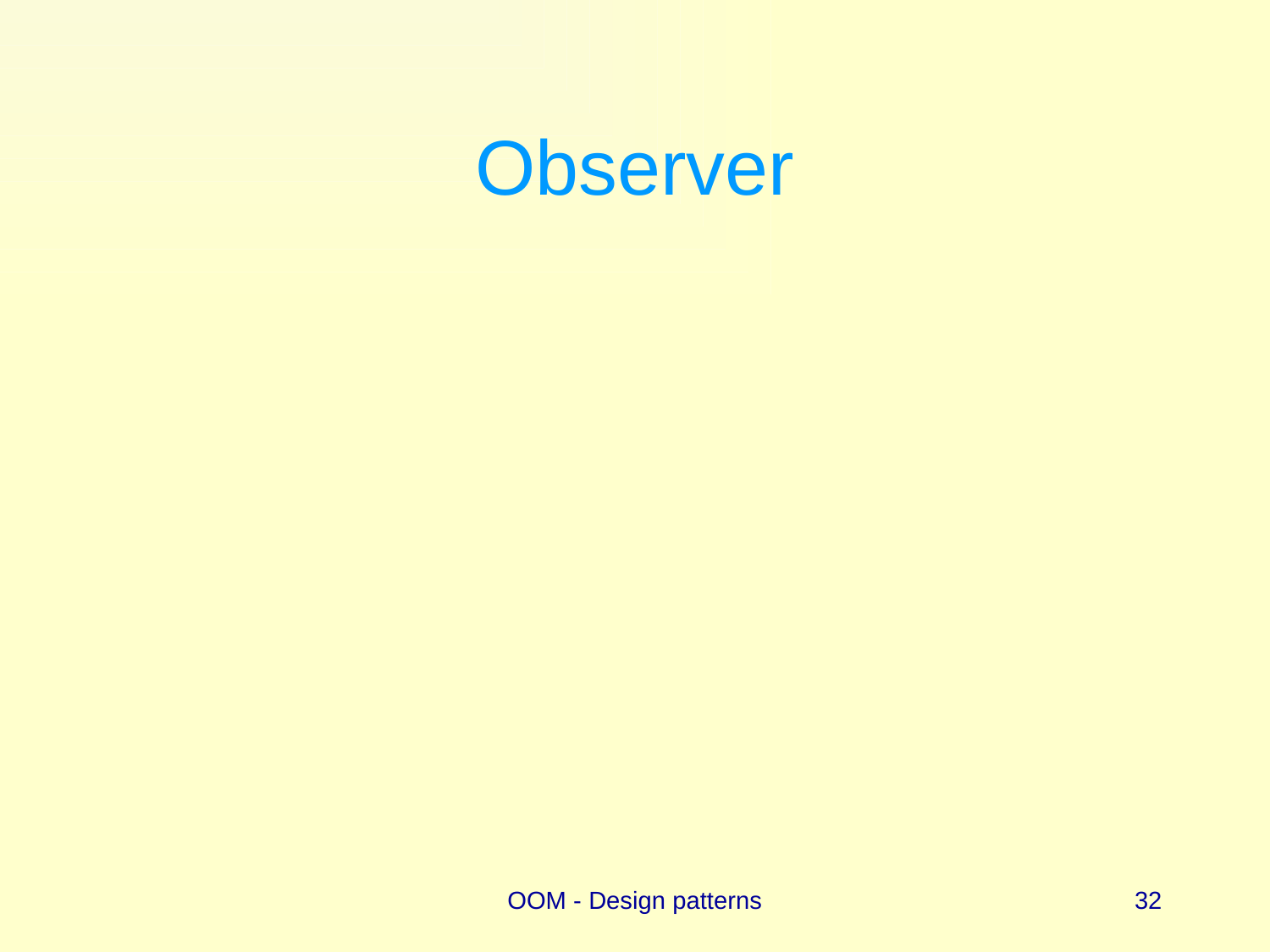

# Observer

OOM - Design patterns
32